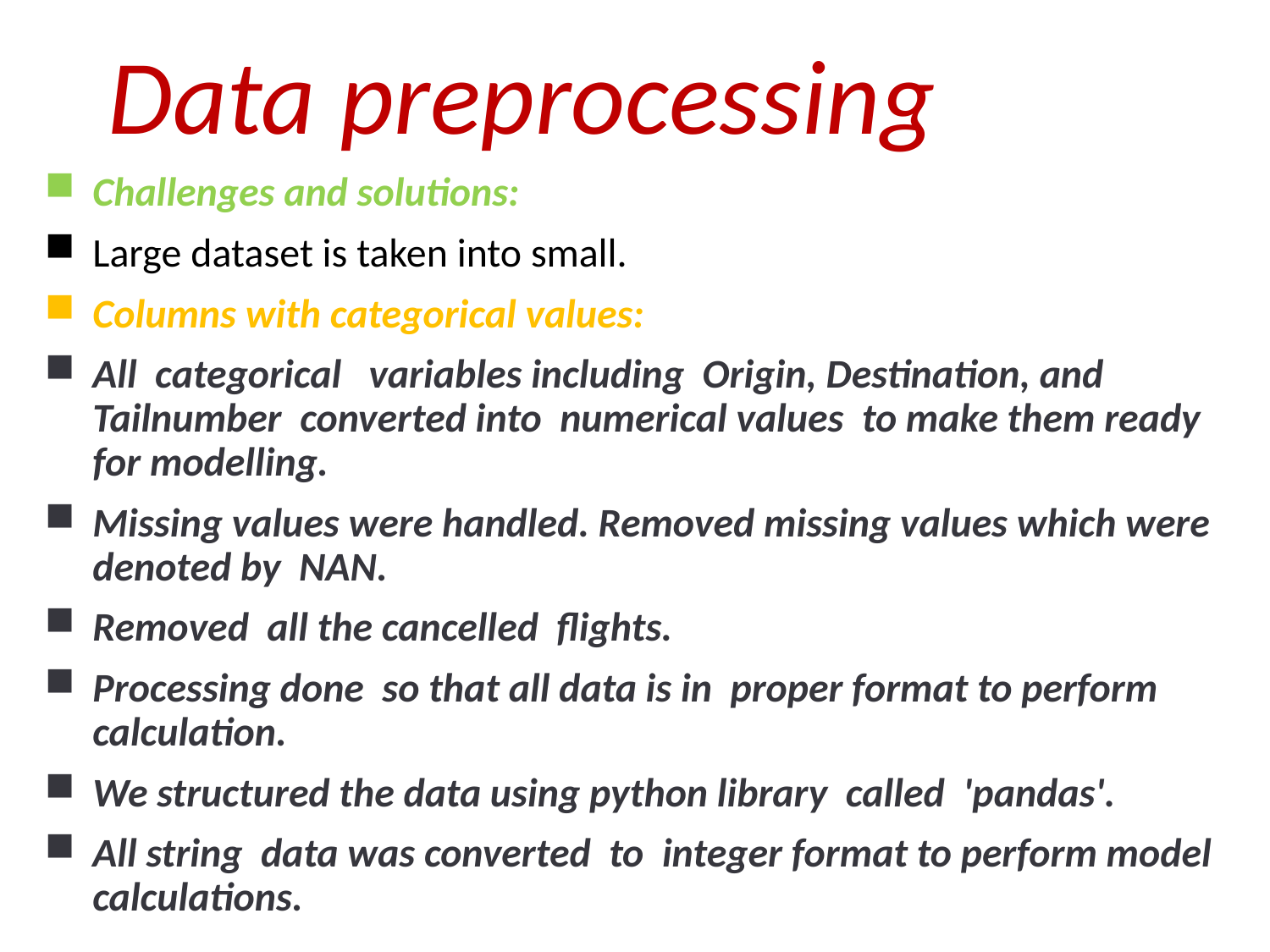

# Data preprocessing
Challenges and solutions:
Large dataset is taken into small.
Columns with categorical values:
All  categorical   variables including  Origin, Destination, and Tailnumber  converted into  numerical values  to make them ready  for modelling.
Missing values were handled. Removed missing values which were denoted by  NAN.
Removed  all the cancelled  flights.
Processing done  so that all data is in  proper format to perform calculation.
We structured the data using python library  called  'pandas'.
All string  data was converted  to  integer format to perform model calculations.